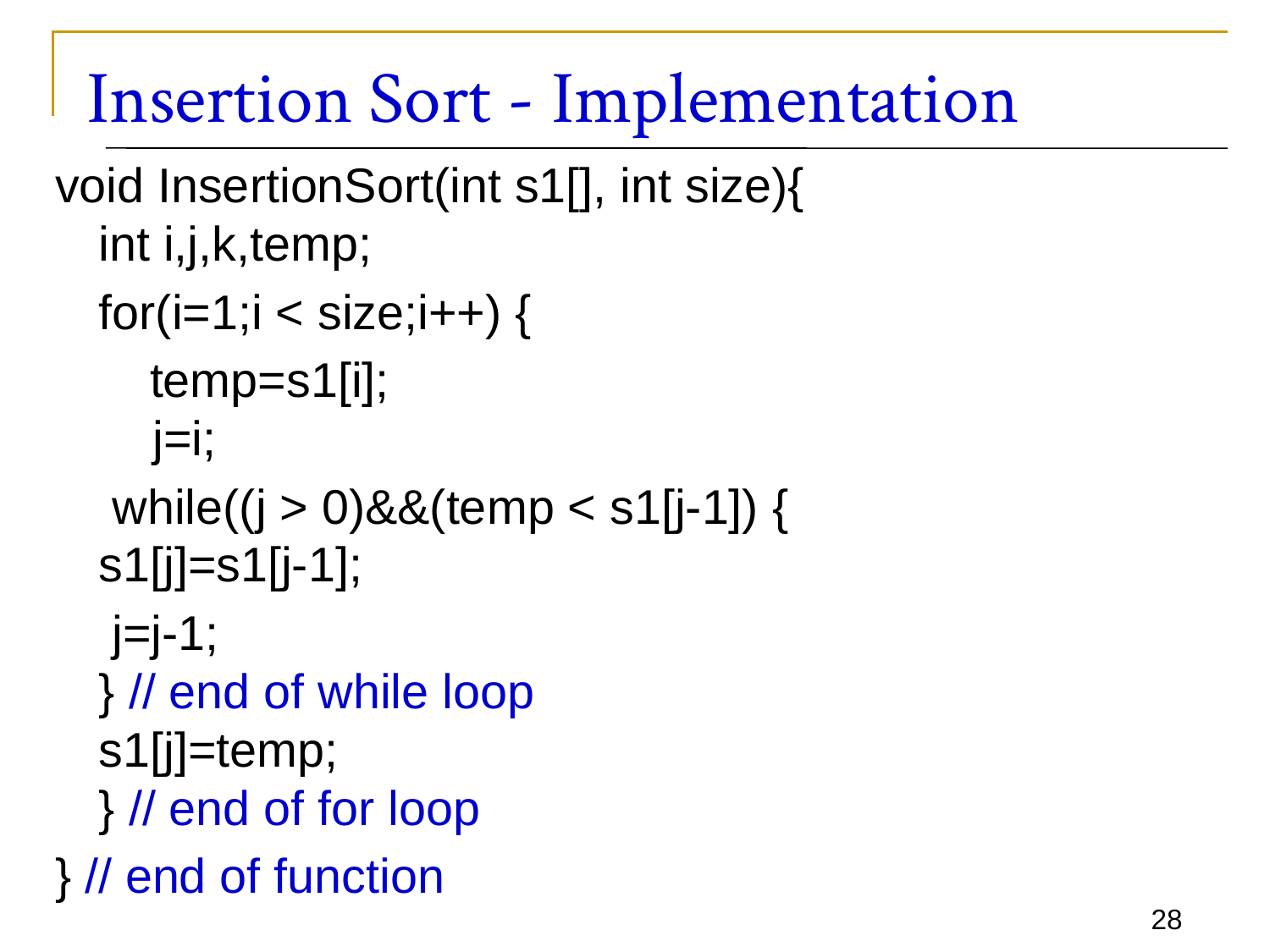

# Insertion Sort - Implementation
void InsertionSort(int s1[], int size){
int i,j,k,temp;
	for(i=1;i < size;i++) {
       temp=s1[i];
    j=i;
	 while((j > 0)&&(temp < s1[j-1]) {
	s1[j]=s1[j-1];
		 j=j-1;
	} // end of while loop
	s1[j]=temp;
} // end of for loop
} // end of function